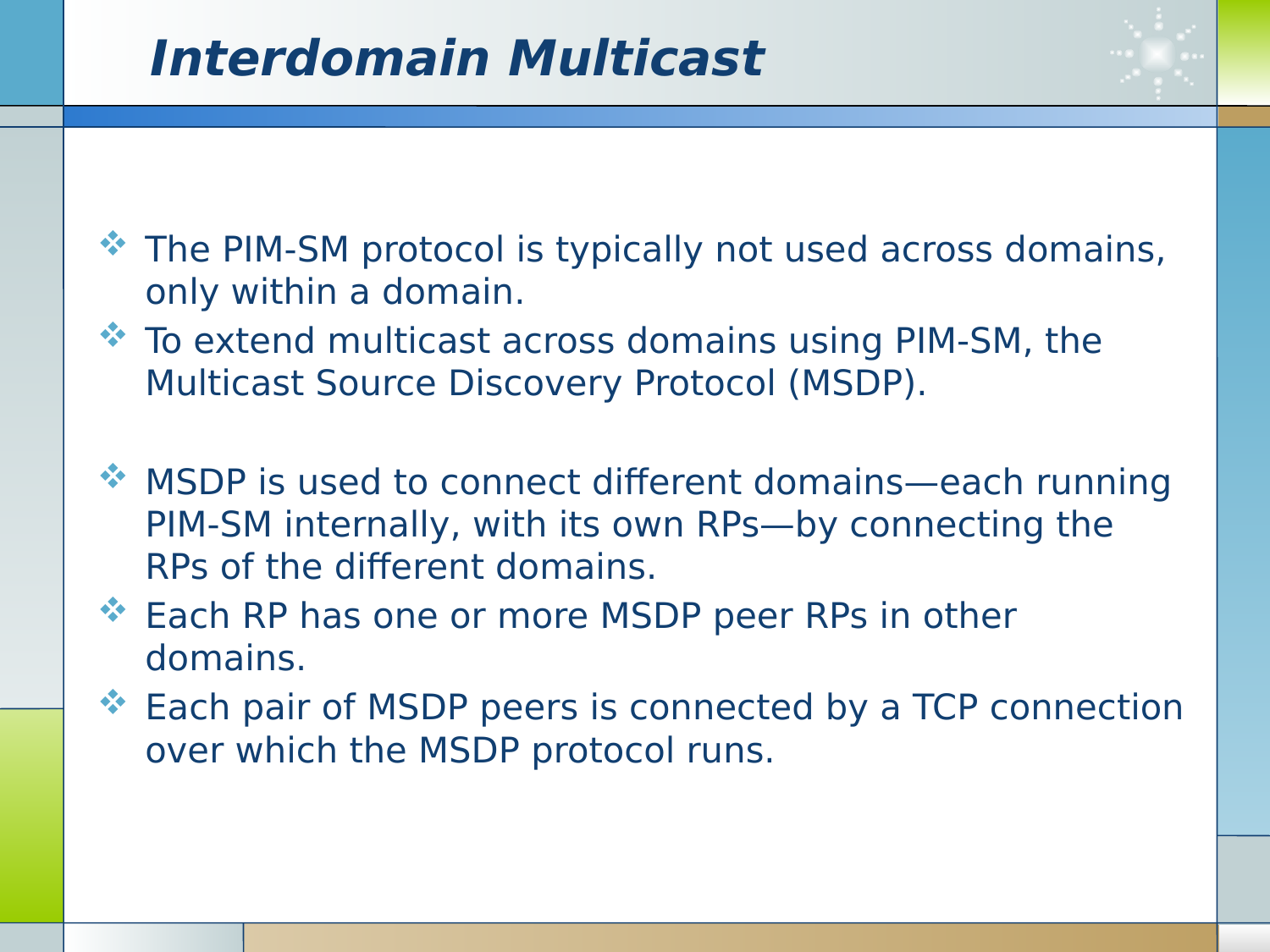

# Interdomain Multicast

The PIM-SM protocol is typically not used across domains, only within a domain.
To extend multicast across domains using PIM-SM, the Multicast Source Discovery Protocol (MSDP).

MSDP is used to connect different domains—each running PIM-SM internally, with its own RPs—by connecting the RPs of the different domains.
Each RP has one or more MSDP peer RPs in other domains.
Each pair of MSDP peers is connected by a TCP connection over which the MSDP protocol runs.